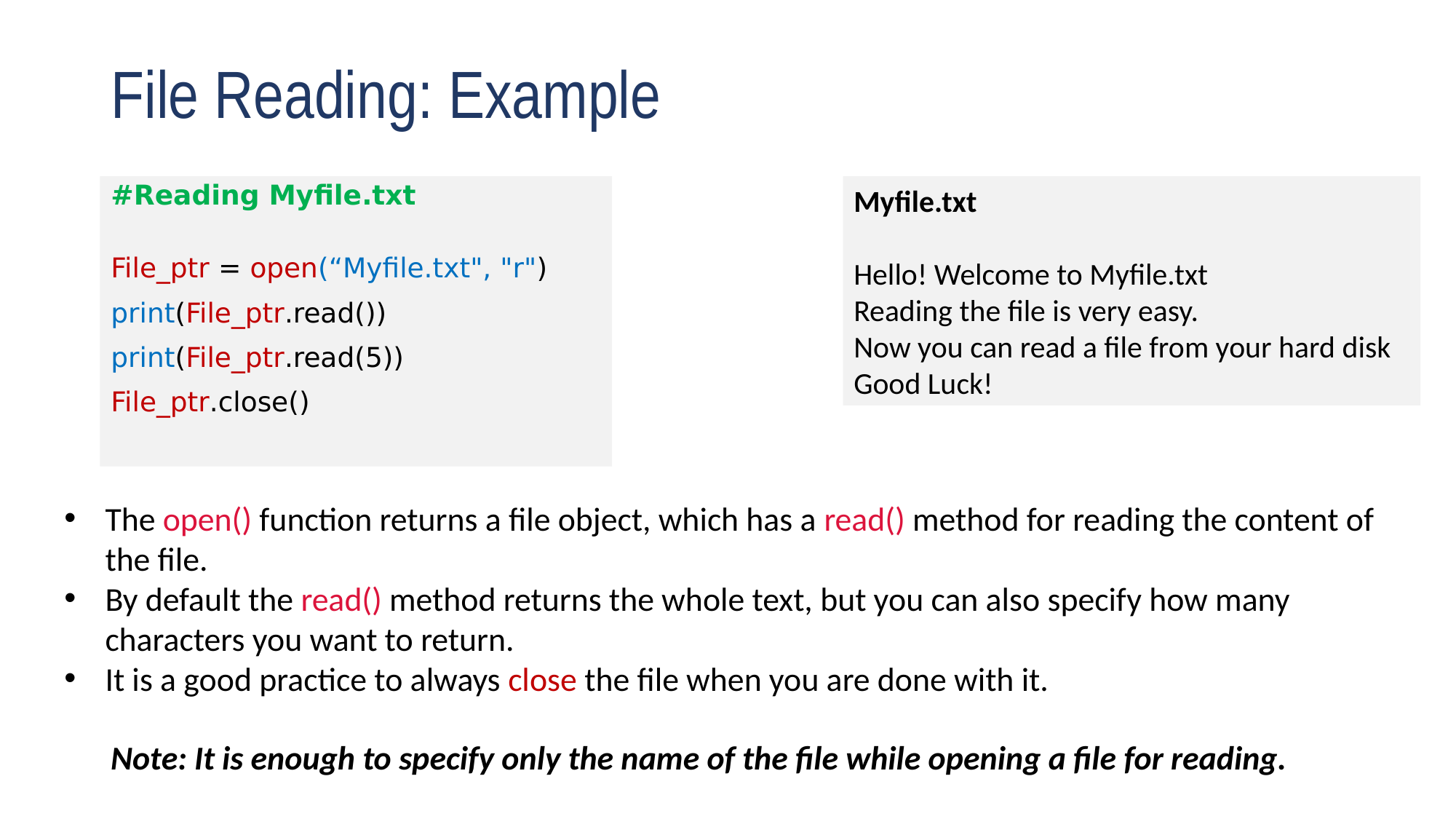

# File Reading: Example
#Reading Myfile.txt

File_ptr = open(“Myfile.txt", "r")
print(File_ptr.read())
print(File_ptr.read(5))
File_ptr.close()
Myfile.txt

Hello! Welcome to Myfile.txt
Reading the file is very easy.
Now you can read a file from your hard disk
Good Luck!
The open() function returns a file object, which has a read() method for reading the content of the file.
By default the read() method returns the whole text, but you can also specify how many characters you want to return.
It is a good practice to always close the file when you are done with it.
Note: It is enough to specify only the name of the file while opening a file for reading.